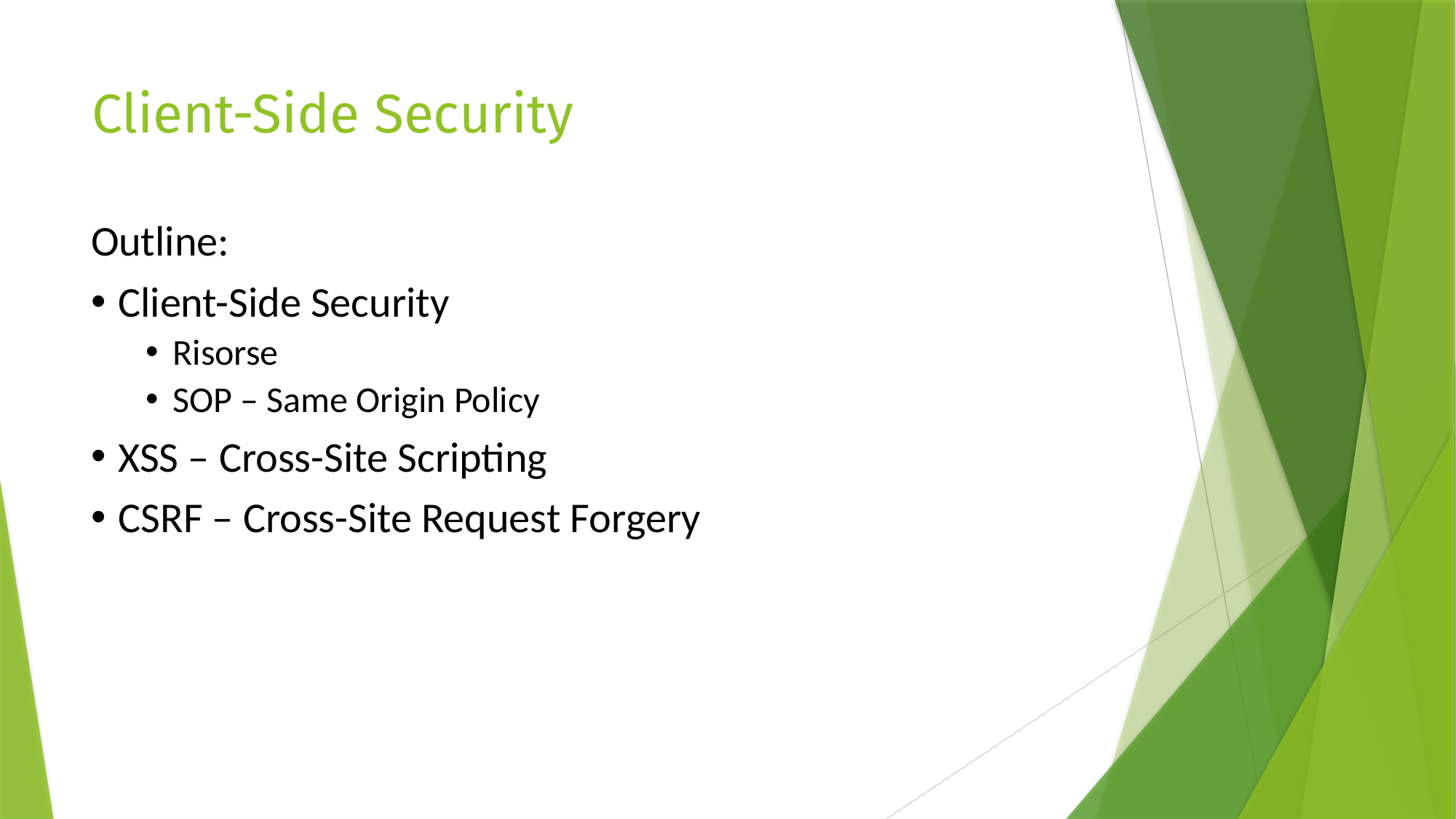

# Client-Side Security
Outline:
Client-Side Security
Risorse
SOP – Same Origin Policy
XSS – Cross-Site Scripting
CSRF – Cross-Site Request Forgery